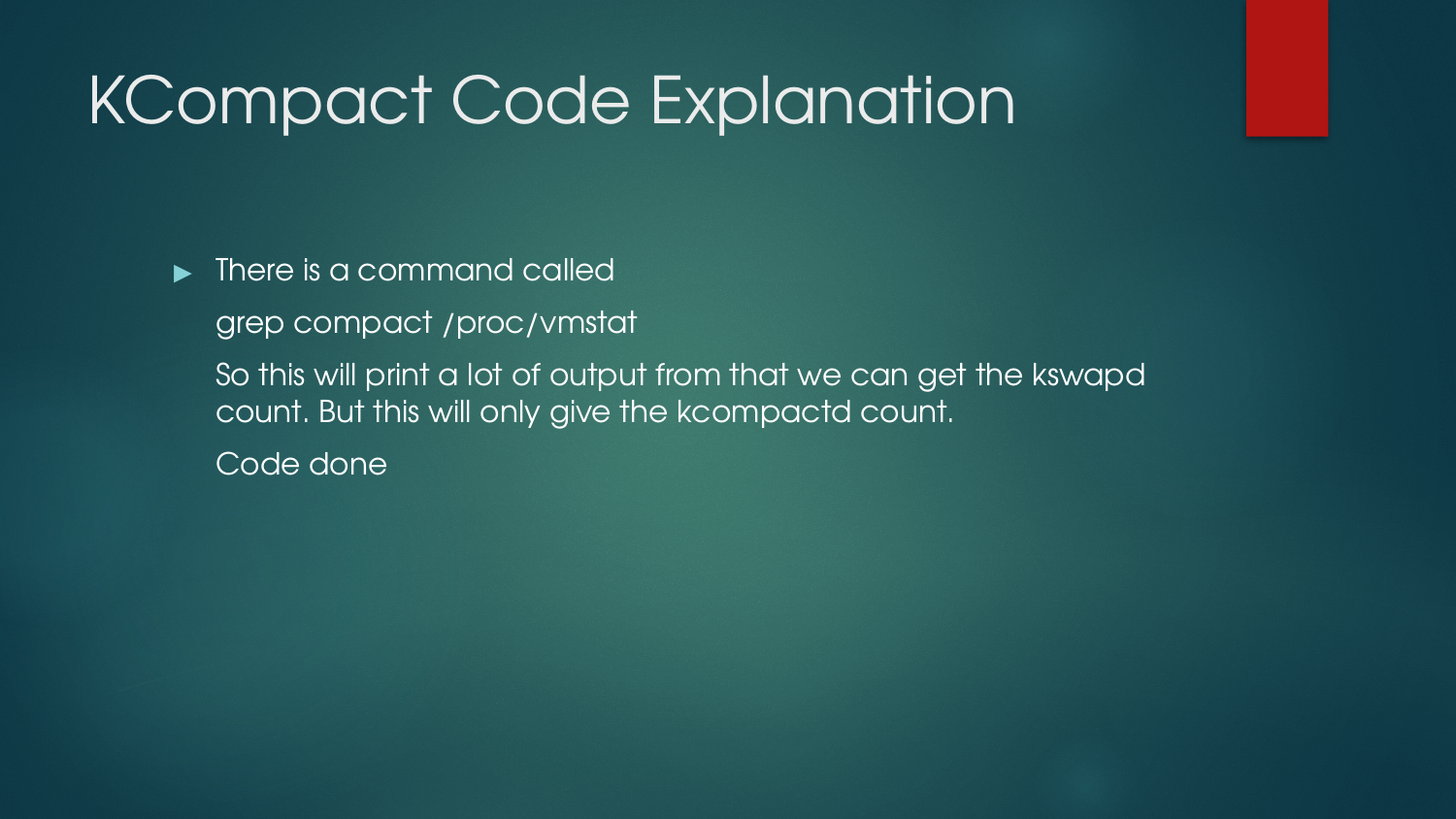

# KCompact Code Explanation
There is a command called
grep compact /proc/vmstat
So this will print a lot of output from that we can get the kswapd count. But this will only give the kcompactd count.
Code done